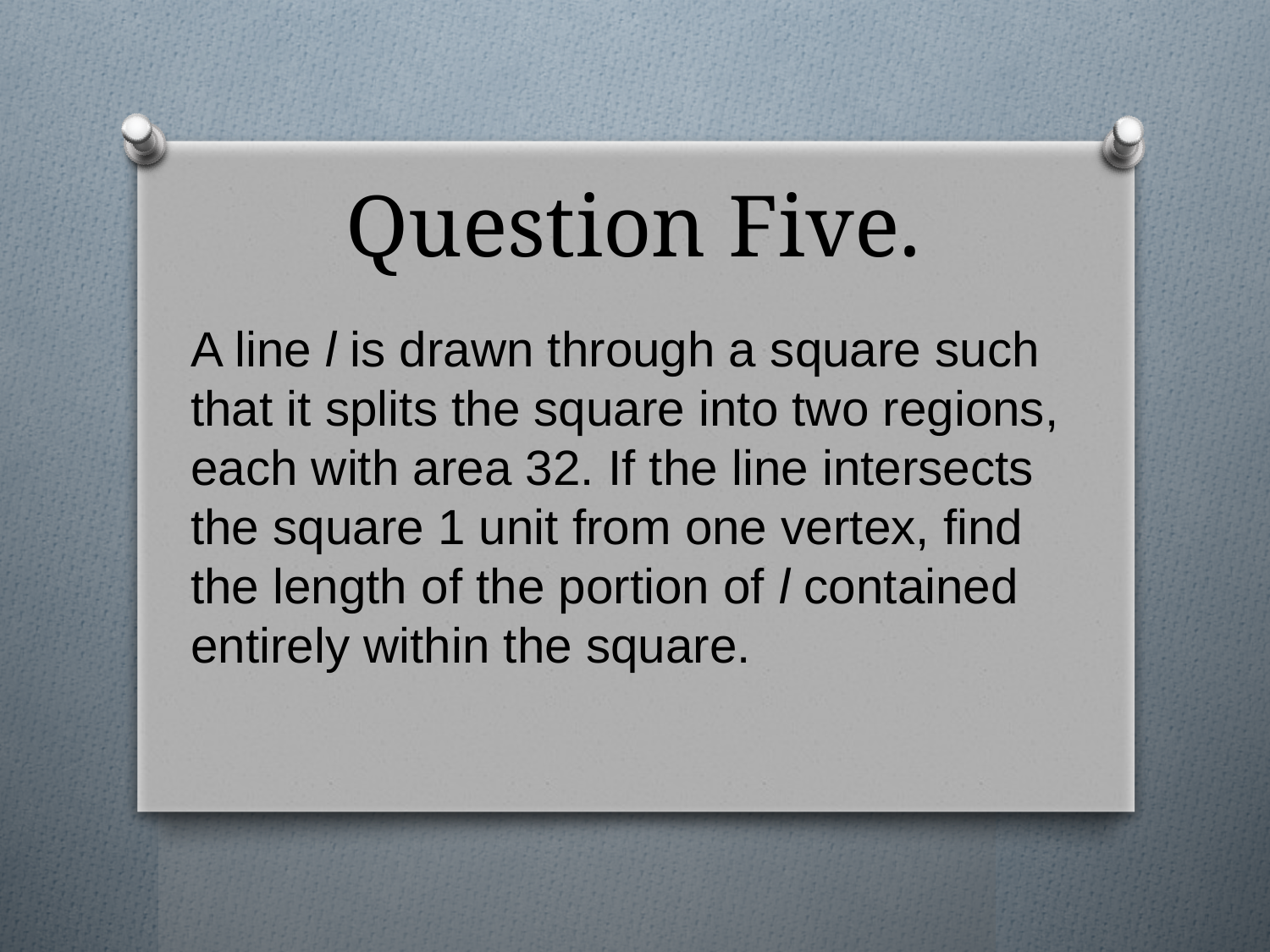

# Question Five.
A line l is drawn through a square such that it splits the square into two regions, each with area 32. If the line intersects the square 1 unit from one vertex, find the length of the portion of l contained entirely within the square.